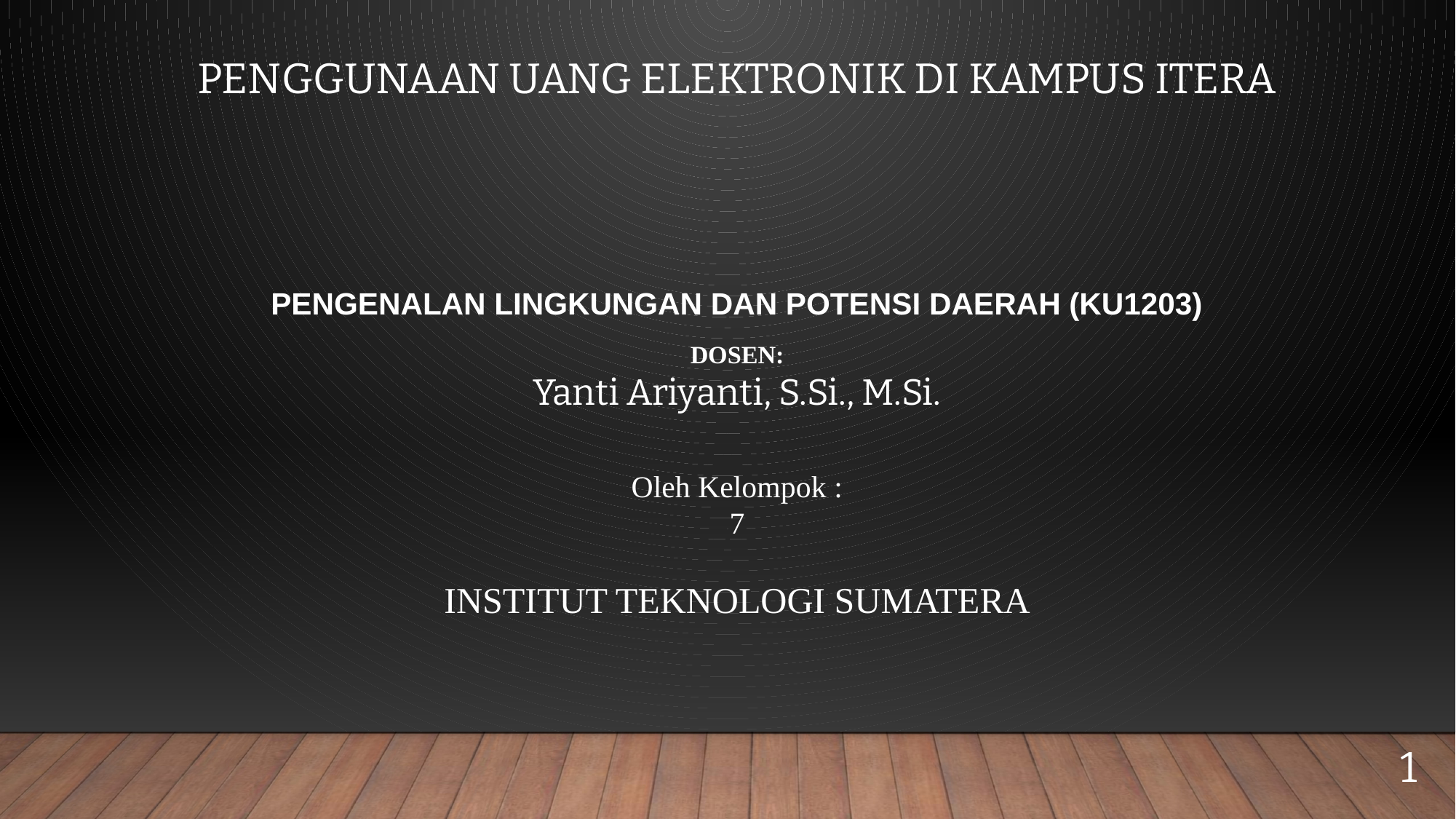

# PENGGUNAAN UANG ELEKTRONIK DI KAMPUS ITERA
Pengenalan Lingkungan dan Potensi Daerah (KU1203)
DOSEN:

Yanti Ariyanti, S.Si., M.Si.
Oleh Kelompok :
7

INSTITUT TEKNOLOGI SUMATERA
1